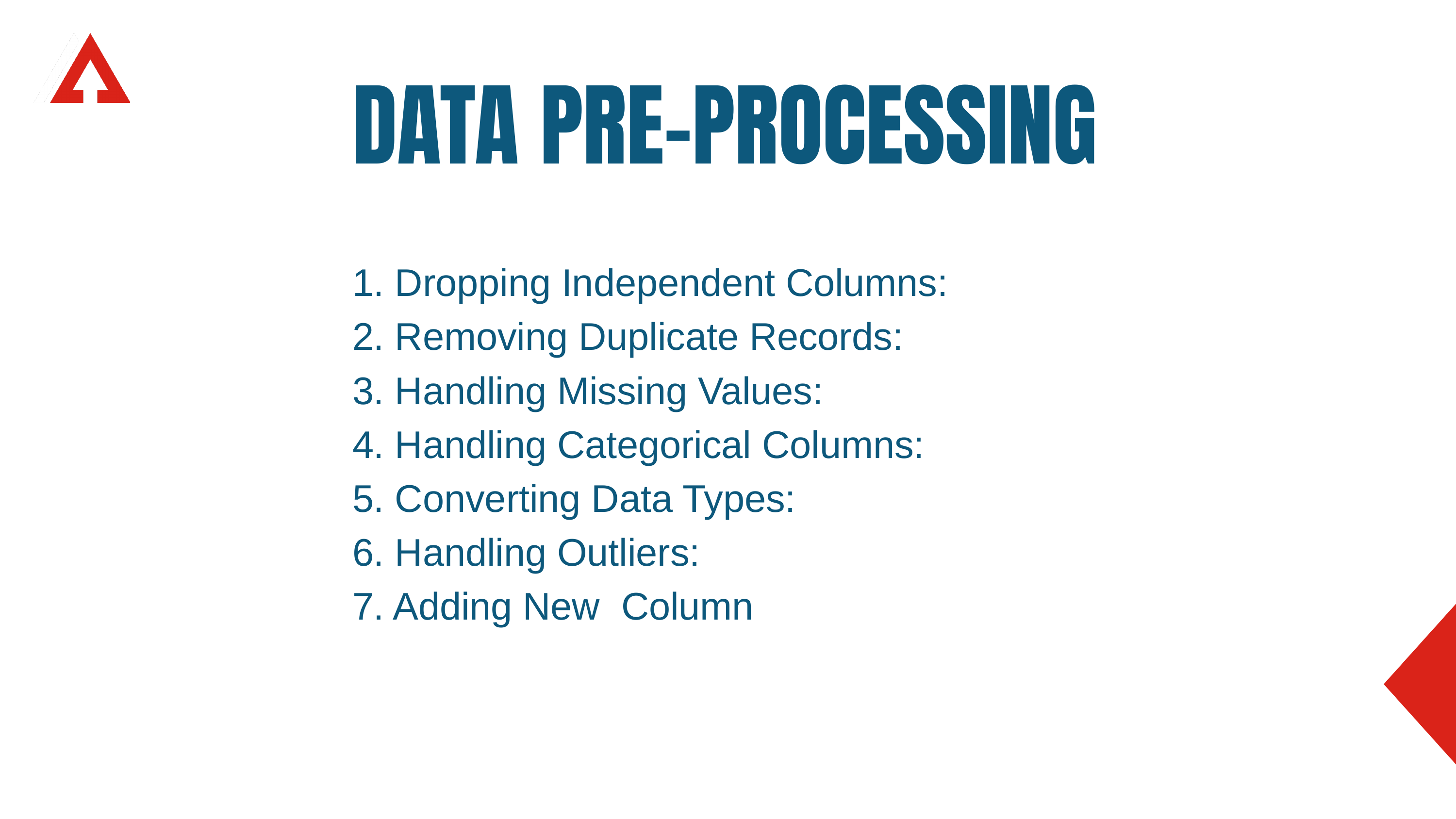

DATA PRE-PROCESSING
1. Dropping Independent Columns:
2. Removing Duplicate Records:
3. Handling Missing Values:
4. Handling Categorical Columns:
5. Converting Data Types:
6. Handling Outliers:
7. Adding New  Column